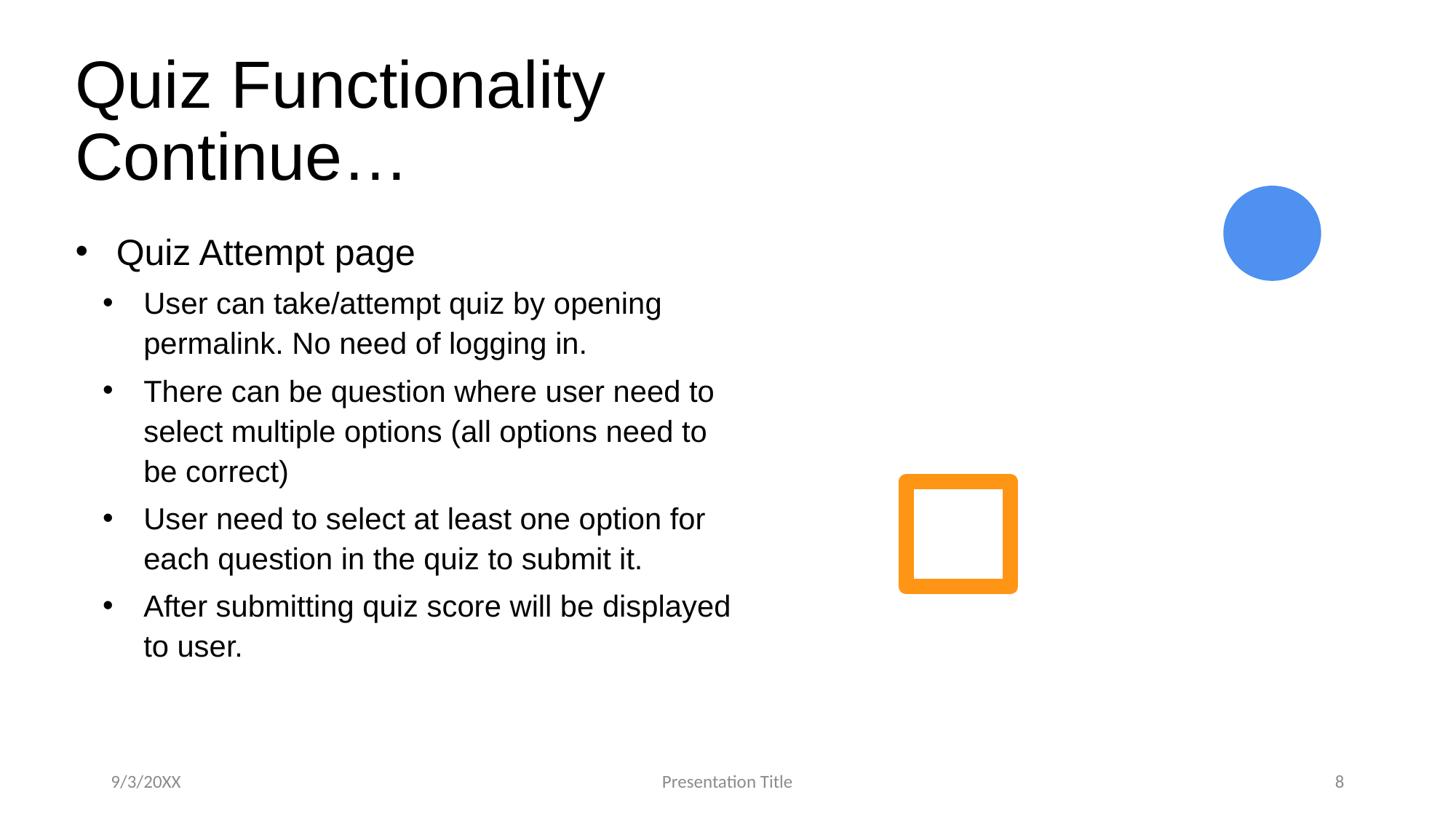

# Quiz Functionality Continue…
Quiz Attempt page
User can take/attempt quiz by opening permalink. No need of logging in.
There can be question where user need to select multiple options (all options need to be correct)
User need to select at least one option for each question in the quiz to submit it.
After submitting quiz score will be displayed to user.
9/3/20XX
Presentation Title
8